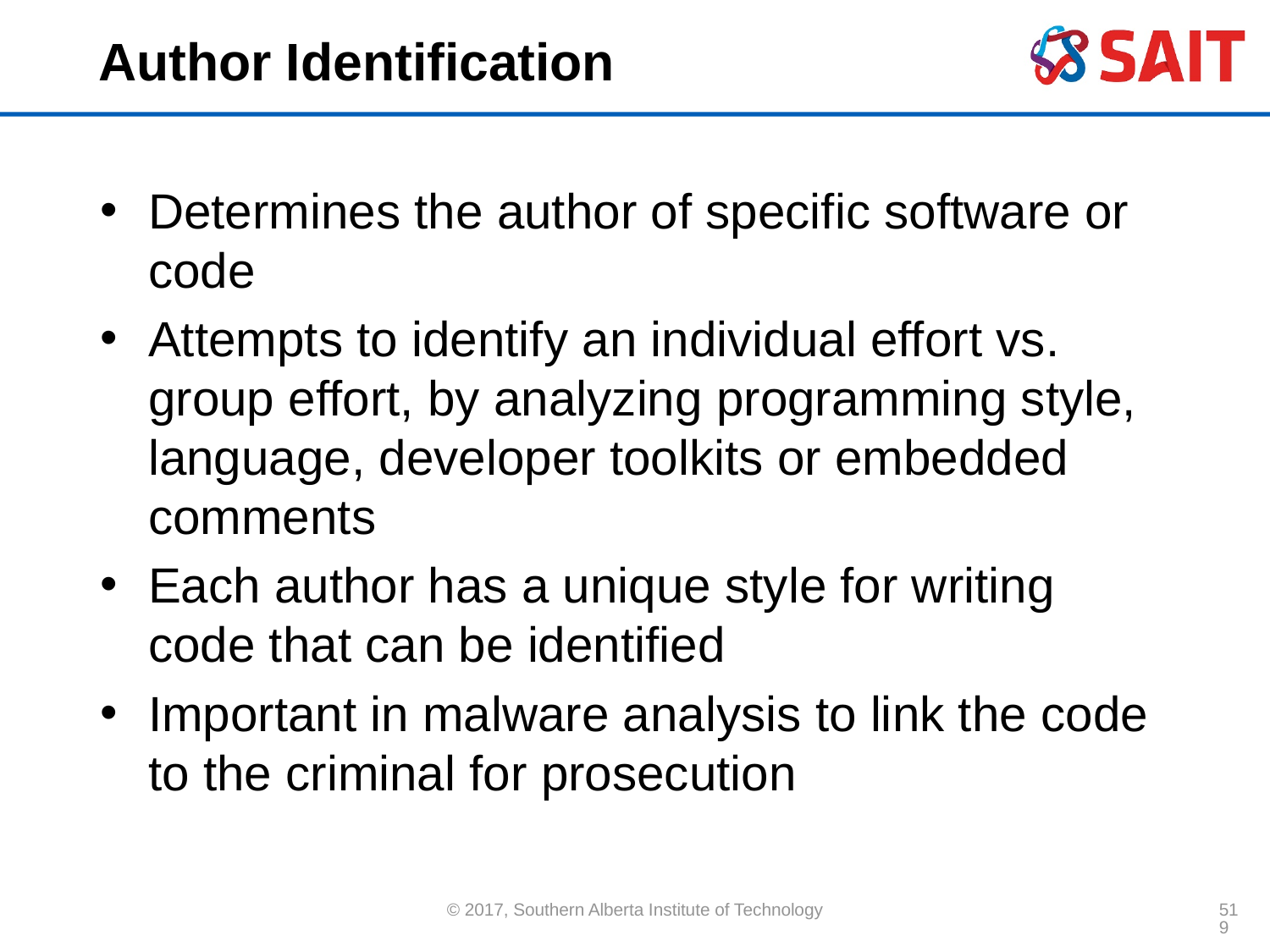

# Author Identification
Determines the author of specific software or code
Attempts to identify an individual effort vs. group effort, by analyzing programming style, language, developer toolkits or embedded comments
Each author has a unique style for writing code that can be identified
Important in malware analysis to link the code to the criminal for prosecution